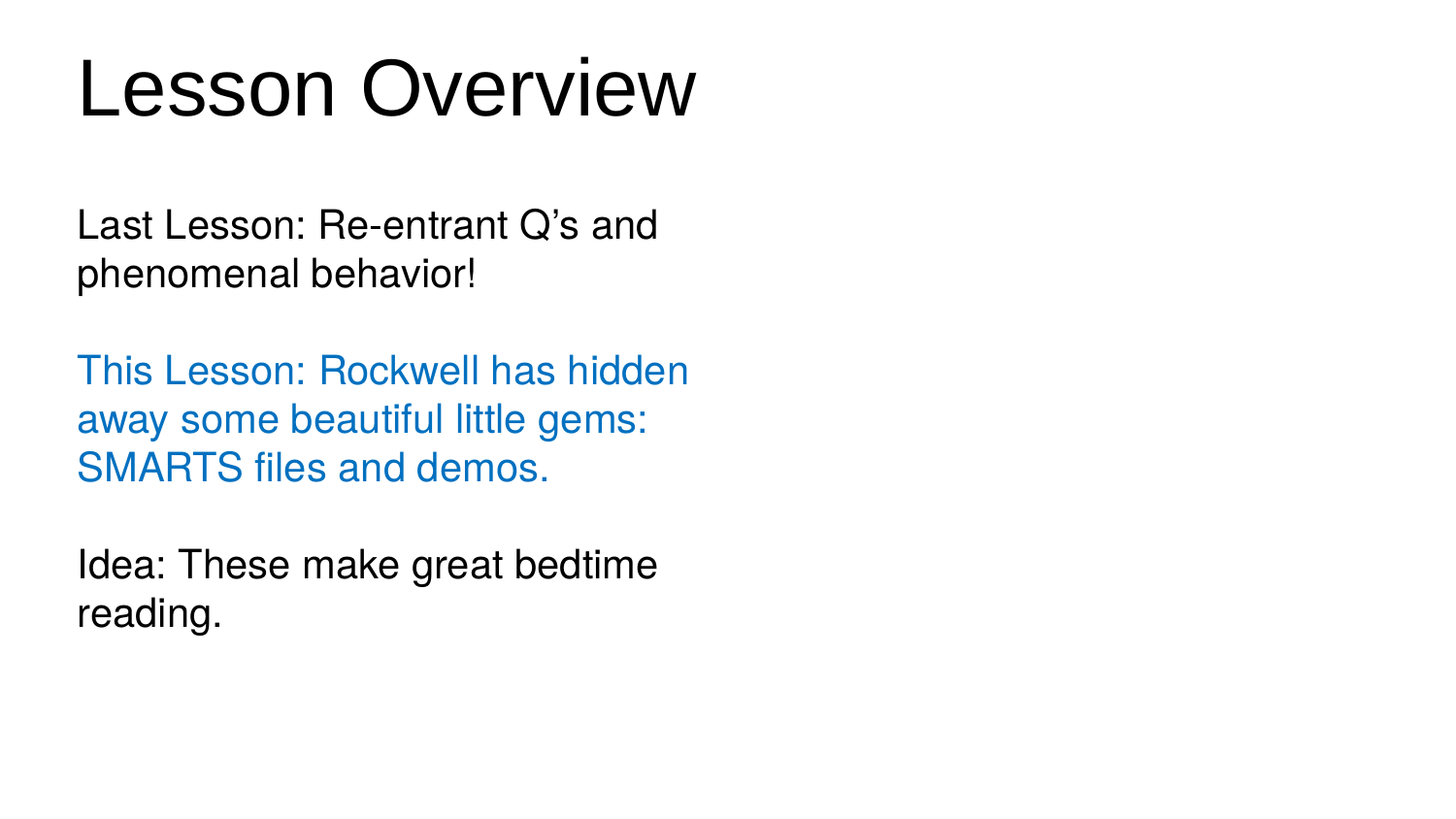

Lesson Overview

Last Lesson: Re-entrant Q’s and phenomenal behavior!

This Lesson: Rockwell has hidden away some beautiful little gems:  SMARTS files and demos.

Idea: These make great bedtime reading.